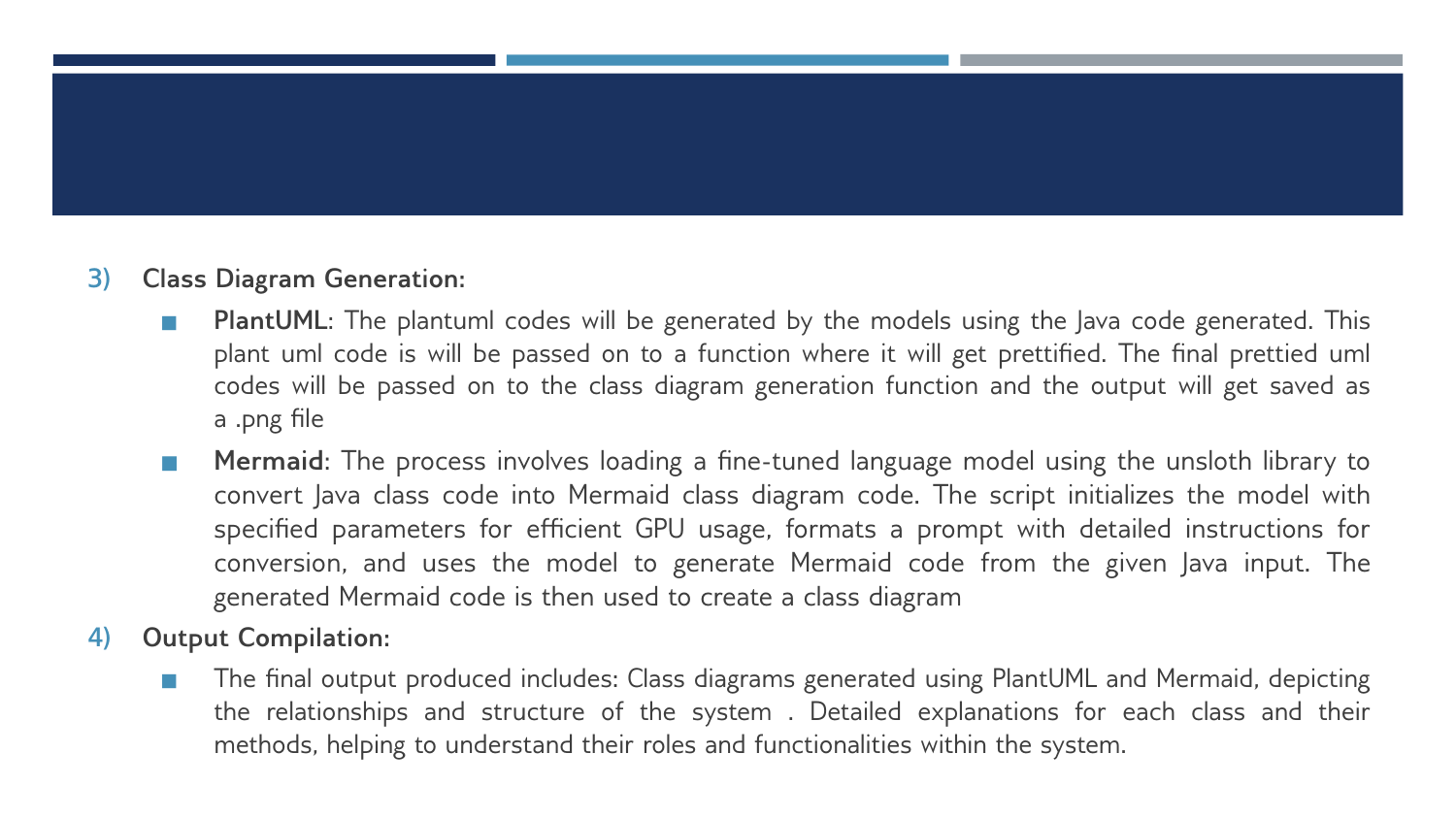

#
Class Diagram Generation:
PlantUML: The plantuml codes will be generated by the models using the Java code generated. This plant uml code is will be passed on to a function where it will get prettified. The final prettied uml codes will be passed on to the class diagram generation function and the output will get saved as a .png file
Mermaid: The process involves loading a fine-tuned language model using the unsloth library to convert Java class code into Mermaid class diagram code. The script initializes the model with specified parameters for efficient GPU usage, formats a prompt with detailed instructions for conversion, and uses the model to generate Mermaid code from the given Java input. The generated Mermaid code is then used to create a class diagram
Output Compilation:
The final output produced includes: Class diagrams generated using PlantUML and Mermaid, depicting the relationships and structure of the system . Detailed explanations for each class and their methods, helping to understand their roles and functionalities within the system.